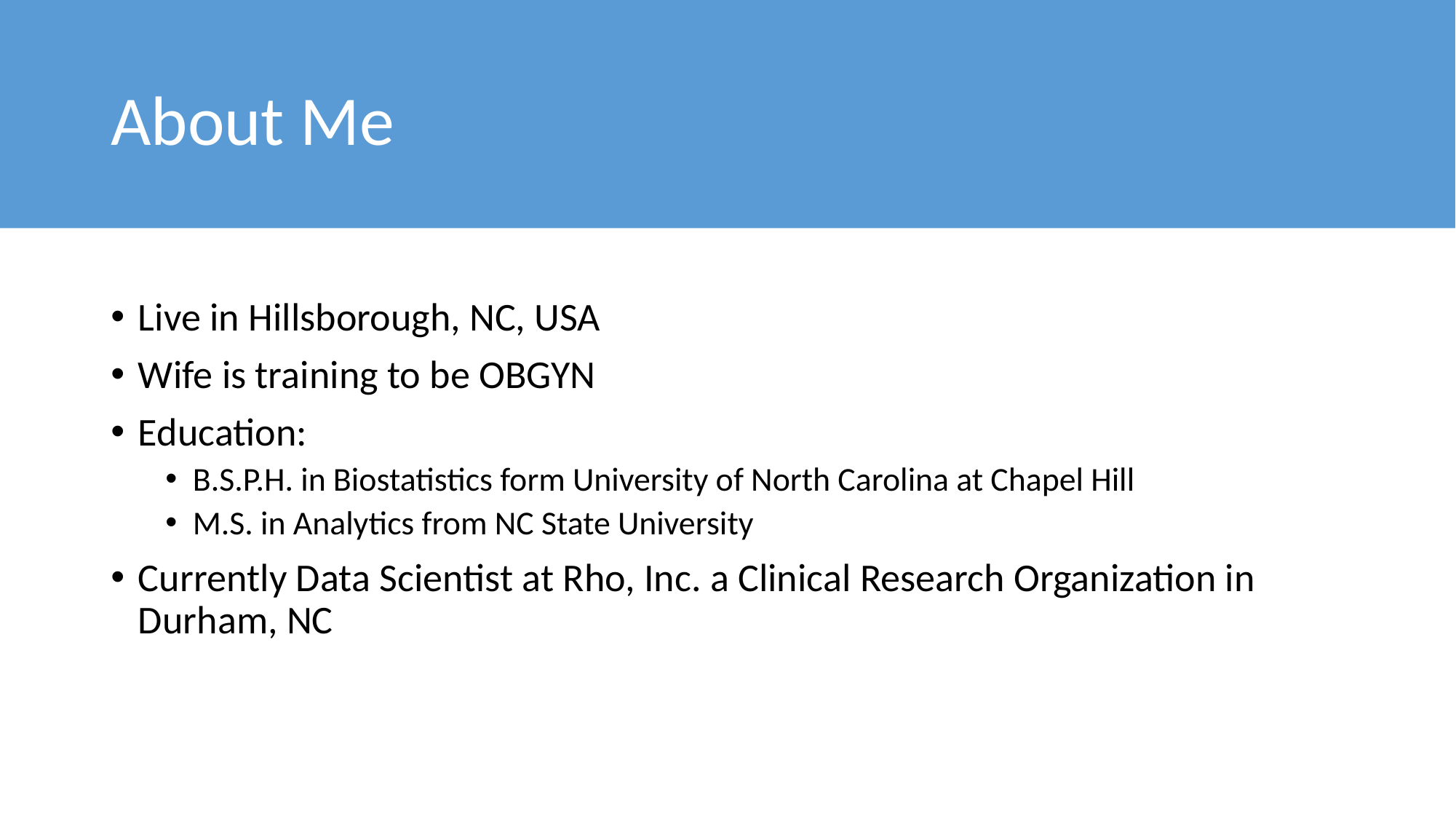

# About Me
Live in Hillsborough, NC, USA
Wife is training to be OBGYN
Education:
B.S.P.H. in Biostatistics form University of North Carolina at Chapel Hill
M.S. in Analytics from NC State University
Currently Data Scientist at Rho, Inc. a Clinical Research Organization in Durham, NC